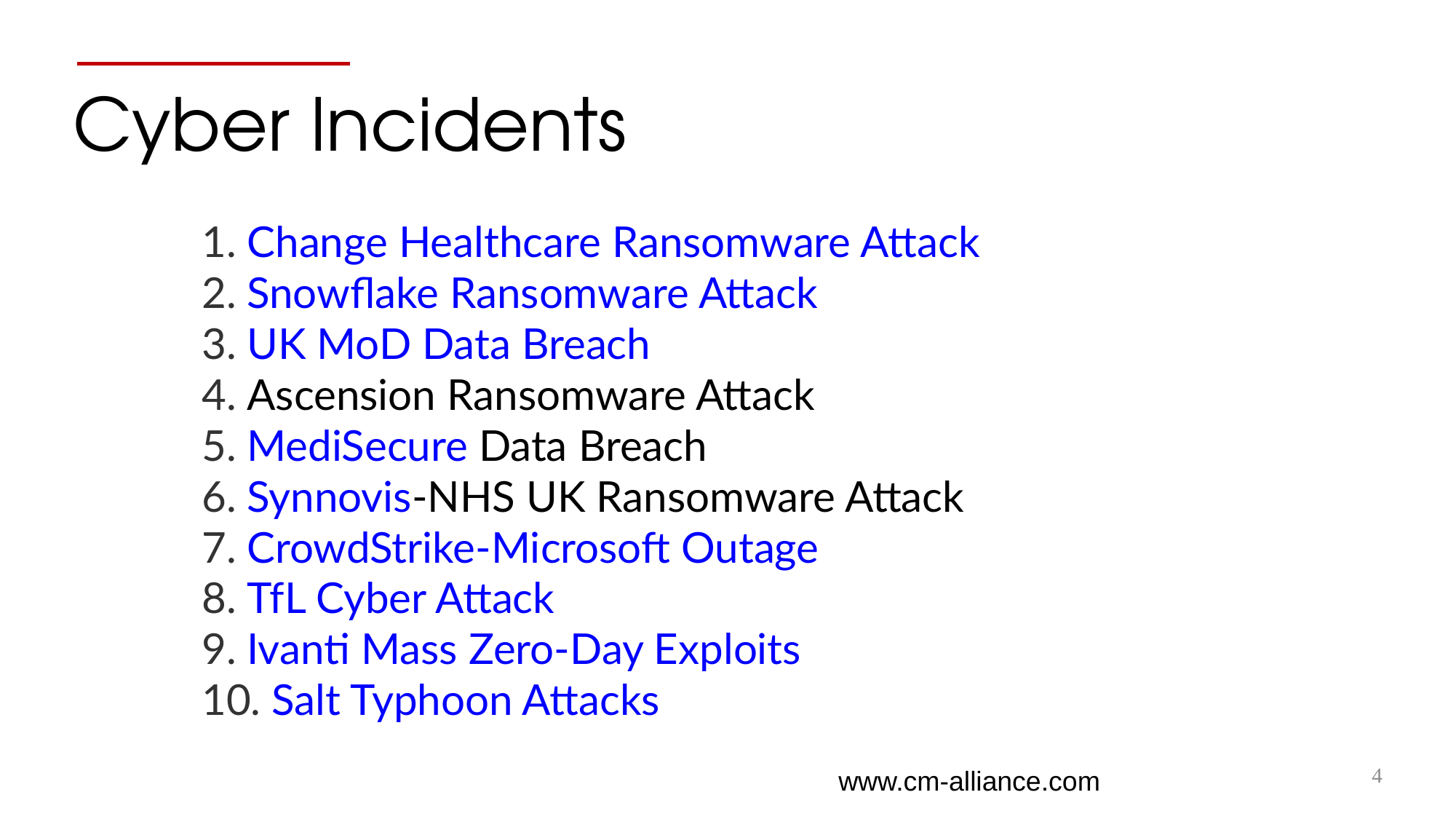

Cyber Incidents
1. Change Healthcare Ransomware Attack
2. Snowflake Ransomware Attack
3. UK MoD Data Breach
4. Ascension Ransomware Attack
5. MediSecure Data Breach
6. Synnovis-NHS UK Ransomware Attack
7. CrowdStrike-Microsoft Outage
8. TfL Cyber Attack
9. Ivanti Mass Zero-Day Exploits
10. Salt Typhoon Attacks
www.cm-alliance.com
4